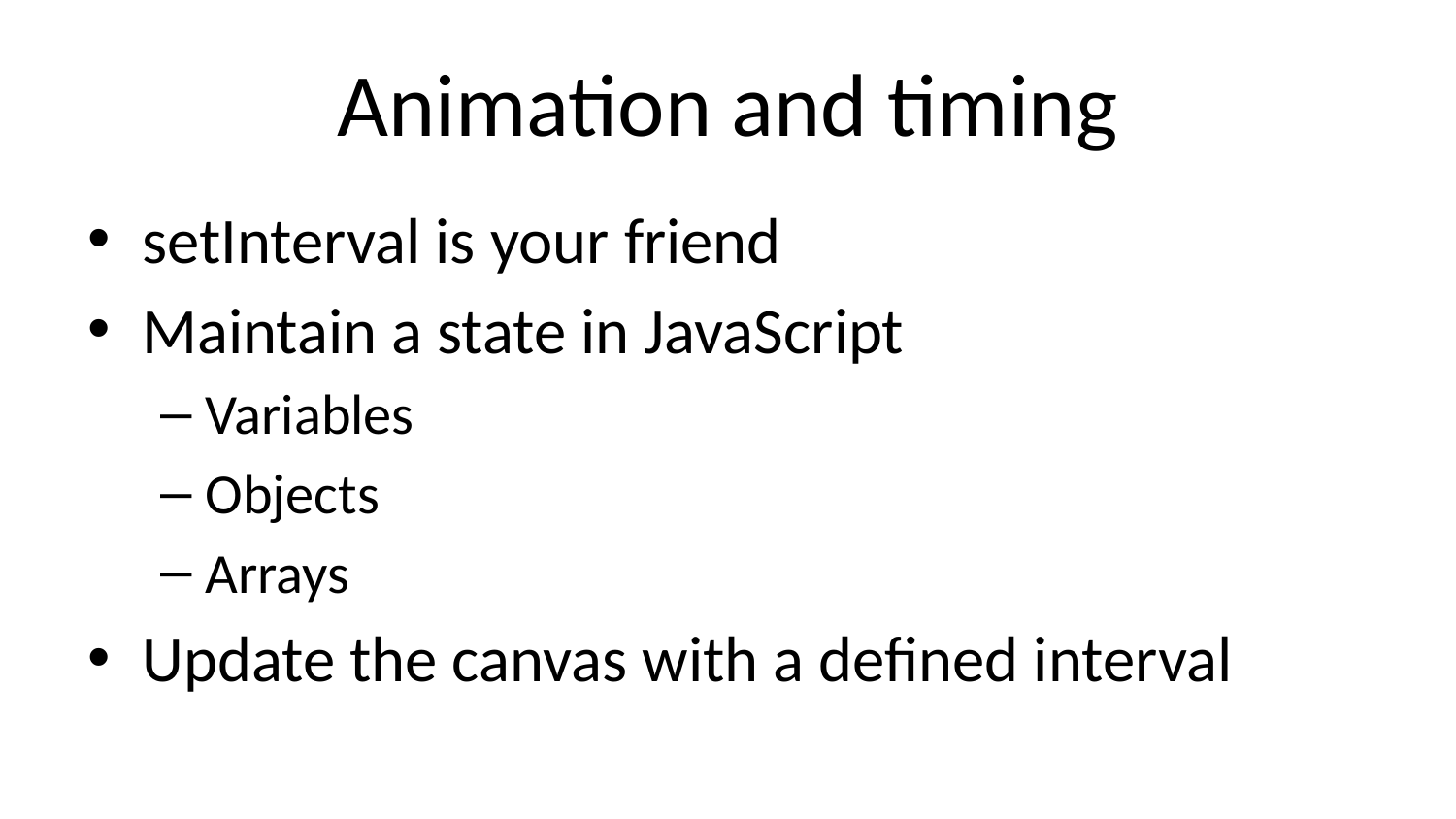

# Animation and timing
setInterval is your friend
Maintain a state in JavaScript
Variables
Objects
Arrays
Update the canvas with a defined interval